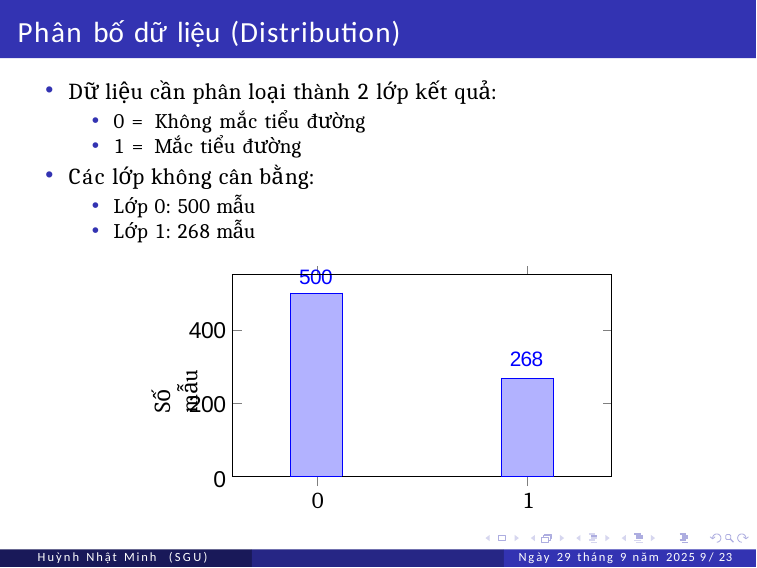

# Phân bố dữ liệu (Distribution)
Dữ liệu cần phân loại thành 2 lớp kết quả:
0 = Không mắc tiểu đường
1 = Mắc tiểu đường
Các lớp không cân bằng:
Lớp 0: 500 mẫu
Lớp 1: 268 mẫu

| 500 |  |  |  |  |
| --- | --- | --- | --- | --- |
|  |  | 268 |  |  |
|  |  |  |  |  |
400

200

0

Số mẫu

0
1

Huỳnh Nhật Minh (SGU)
Ngày 29 tháng 9 năm 2025 9 / 23